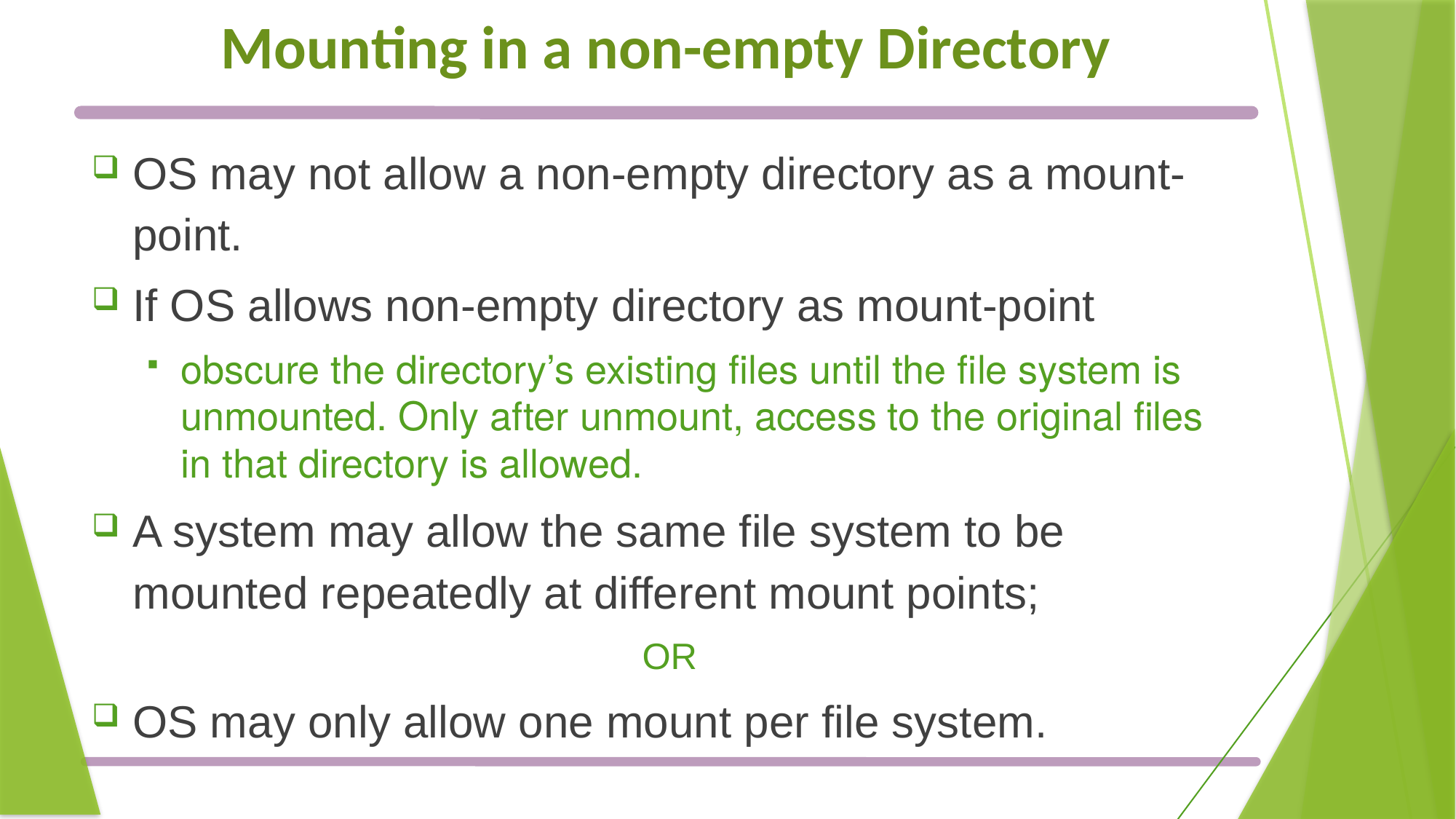

# Mounting in a non-empty Directory
OS may not allow a non-empty directory as a mount-point.
If OS allows non-empty directory as mount-point
obscure the directory’s existing files until the file system is unmounted. Only after unmount, access to the original files in that directory is allowed.
A system may allow the same file system to be mounted repeatedly at different mount points;
OR
OS may only allow one mount per file system.